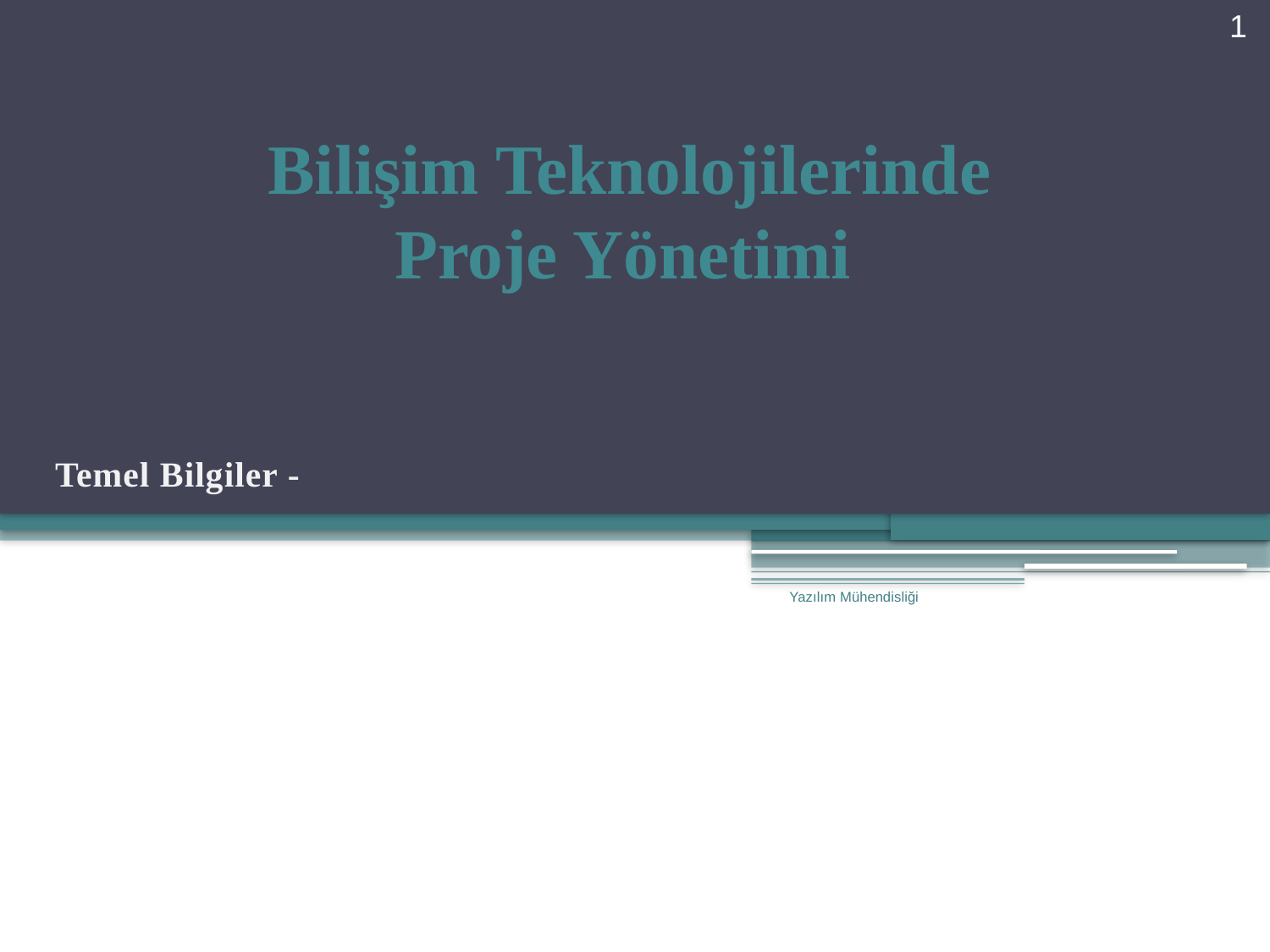

1
# Bilişim Teknolojilerinde Proje Yönetimi
Temel Bilgiler - 1
Yazılım Mühendisliği